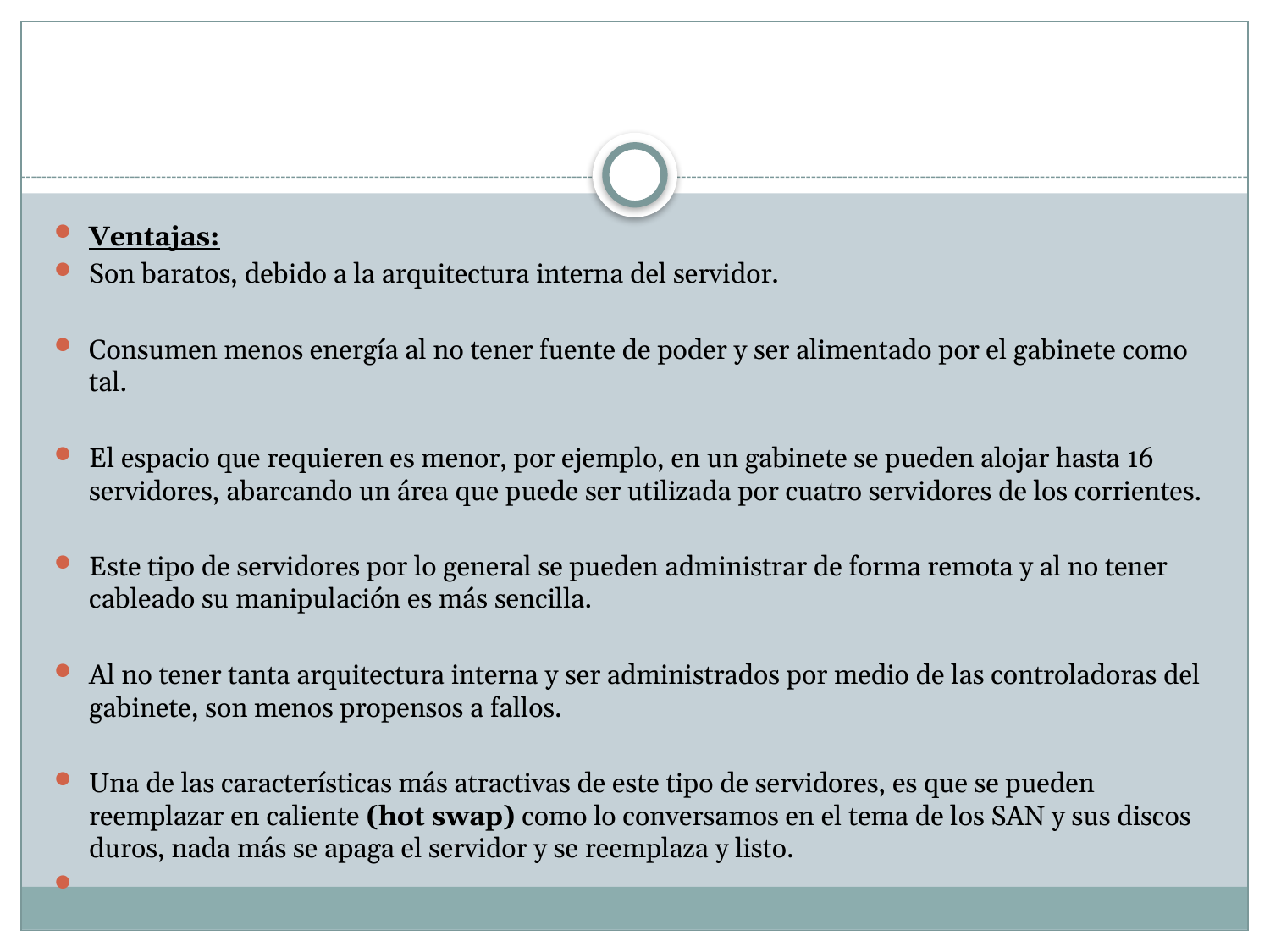

#
Ventajas:
Son baratos, debido a la arquitectura interna del servidor.

Consumen menos energía al no tener fuente de poder y ser alimentado por el gabinete como tal.

El espacio que requieren es menor, por ejemplo, en un gabinete se pueden alojar hasta 16 servidores, abarcando un área que puede ser utilizada por cuatro servidores de los corrientes.

Este tipo de servidores por lo general se pueden administrar de forma remota y al no tener cableado su manipulación es más sencilla.

Al no tener tanta arquitectura interna y ser administrados por medio de las controladoras del gabinete, son menos propensos a fallos.

Una de las características más atractivas de este tipo de servidores, es que se pueden reemplazar en caliente (hot swap) como lo conversamos en el tema de los SAN y sus discos duros, nada más se apaga el servidor y se reemplaza y listo.